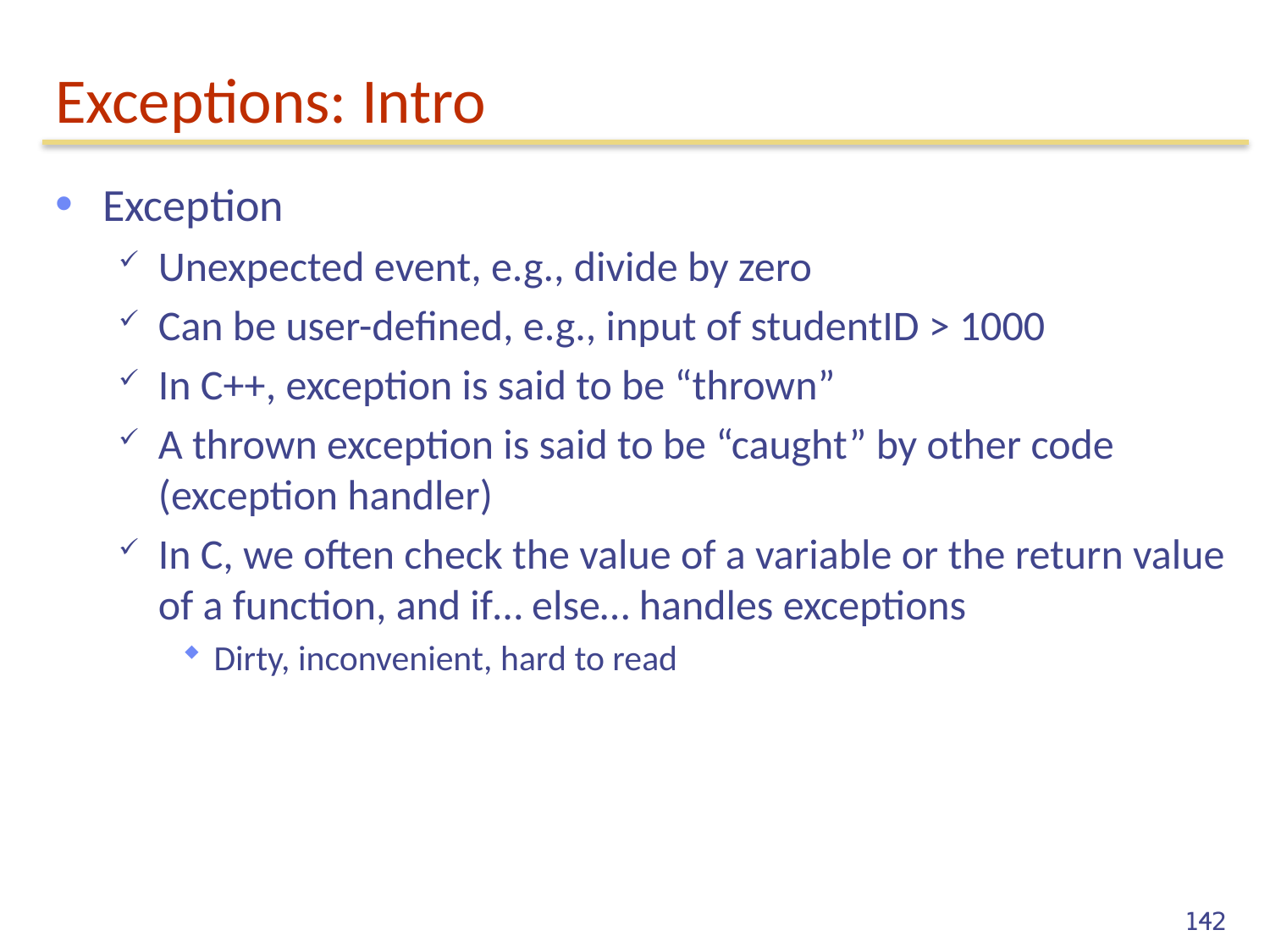

# Exceptions: Intro
Exception
Unexpected event, e.g., divide by zero
Can be user-defined, e.g., input of studentID > 1000
In C++, exception is said to be “thrown”
A thrown exception is said to be “caught” by other code (exception handler)
In C, we often check the value of a variable or the return value of a function, and if… else… handles exceptions
Dirty, inconvenient, hard to read
142